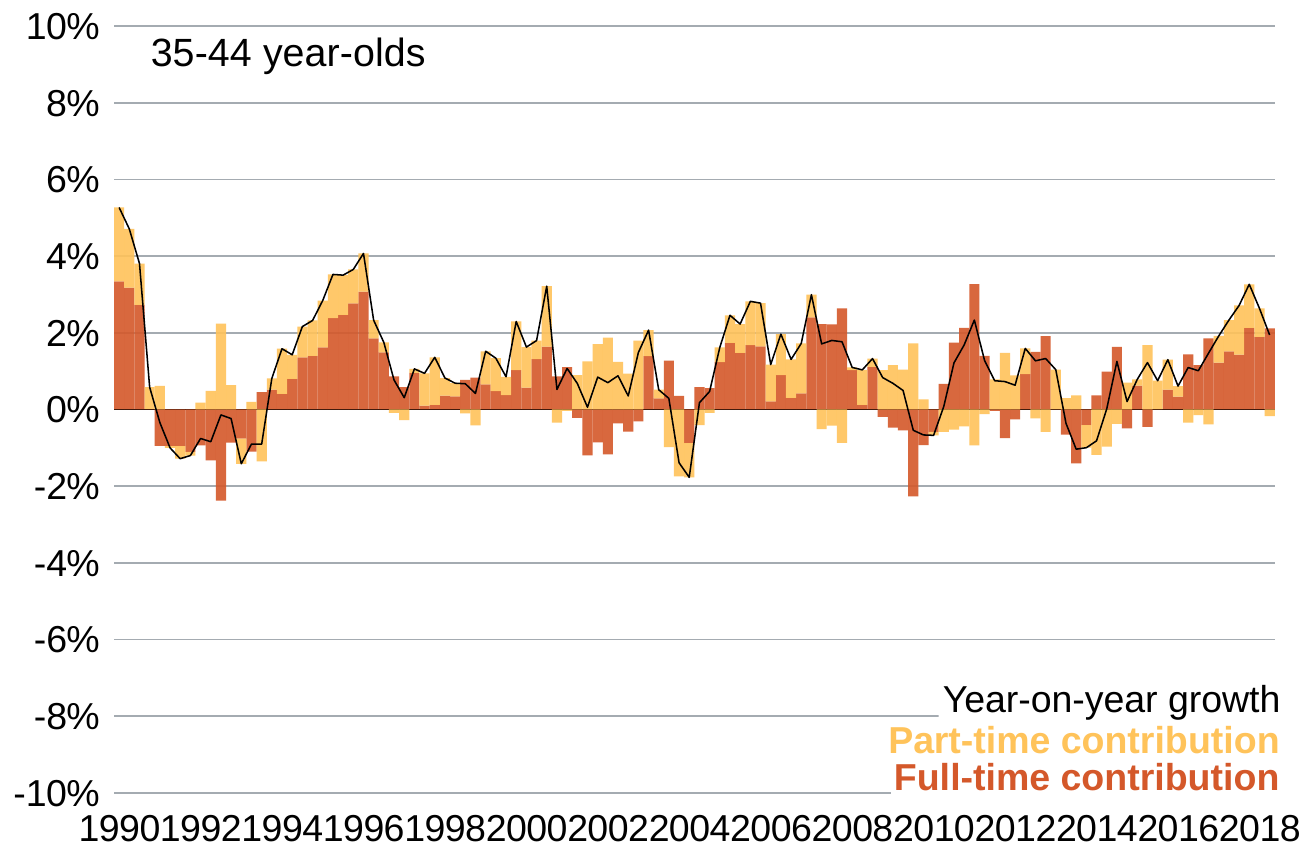

### Chart

| Category | FT cont | PT cont | CHANGE |
|---|---|---|---|
| 1990 | 0.033386541145182226 | 0.01930219161097534 | 0.05268873275615757 |
| 1990 | 0.03179899660901654 | 0.015324323216390285 | 0.04712331982540682 |
| 1990 | 0.027282527464561047 | 0.010794530841925542 | 0.03807705830648659 |
| 1990 | 0.00017938865507011832 | 0.005635868295316671 | 0.00581525695038679 |
| 1991 | -0.009540564920714848 | 0.006176607889501952 | -0.003363957031212896 |
| 1991 | -0.009563607859930408 | -0.0004528754776059175 | -0.010016483337536325 |
| 1991 | -0.009552500622494473 | -0.0033035226691442623 | -0.012856023291638735 |
| 1991 | -0.011057895043881738 | -0.0009865849938760554 | -0.012044480037757793 |
| 1992 | -0.009375031116363817 | 0.001780453150319755 | -0.0075945779660440615 |
| 1992 | -0.013313265610151842 | 0.004870911677223206 | -0.008442353932928637 |
| 1992 | -0.023790122328258608 | 0.022366462337089242 | -0.001423659991169366 |
| 1992 | -0.008690002722452876 | 0.006324025229926367 | -0.002365977492526509 |
| 1993 | -0.007654798602482685 | -0.0065202998855478 | -0.014175098488030485 |
| 1993 | -0.01099366656046866 | 0.0019445714449962748 | -0.009049095115472385 |
| 1993 | 0.00450194944137894 | -0.01354879804655227 | -0.00904684860517333 |
| 1993 | 0.005177018363612373 | 0.0029170770547220647 | 0.008094095418334437 |
| 1994 | 0.004075516002978885 | 0.011772104746972607 | 0.015847620749951493 |
| 1994 | 0.007986286236857832 | 0.0062720551660911 | 0.014258341402948932 |
| 1994 | 0.013559575971919872 | 0.008068646363420452 | 0.021628222335340324 |
| 1994 | 0.014002292182608195 | 0.009206906889317844 | 0.02320919907192604 |
| 1995 | 0.01621085897225116 | 0.012205036690196883 | 0.028415895662448044 |
| 1995 | 0.0238380416985222 | 0.011393624906963737 | 0.035231666605485934 |
| 1995 | 0.024653234694502972 | 0.010386067718778653 | 0.035039302413281626 |
| 1995 | 0.027686716304876735 | 0.008829655699321984 | 0.036516372004198716 |
| 1996 | 0.030705232409591613 | 0.009993051340398433 | 0.040698283749990044 |
| 1996 | 0.01852964007249531 | 0.004754561433421366 | 0.023284201505916674 |
| 1996 | 0.014878143768758782 | 0.002593005575840775 | 0.017471149344599556 |
| 1996 | 0.00861554431103801 | -0.0009151130211154125 | 0.007700431289922598 |
| 1997 | 0.005820248043491728 | -0.0027539185606260297 | 0.003066329482865698 |
| 1997 | 0.009580987773357615 | 0.0009930779933274906 | 0.010574065766685105 |
| 1997 | 0.0010231607603645861 | 0.008404808990458148 | 0.009427969750822733 |
| 1997 | 0.0011823226729450996 | 0.012427149861891452 | 0.013609472534836553 |
| 1998 | 0.0036004281122810162 | 0.004609097483404927 | 0.008209525595685944 |
| 1998 | 0.003383201838850358 | 0.0034713507567525224 | 0.00685455259560288 |
| 1998 | 0.007725704000451212 | -0.0010194785436023535 | 0.006706225456848859 |
| 1998 | 0.008296117198696384 | -0.004119130588291286 | 0.004176986610405099 |
| 1999 | 0.006574834107911916 | 0.008607350006840837 | 0.015182184114752754 |
| 1999 | 0.0047630275181546385 | 0.008613864401502766 | 0.013376891919657404 |
| 1999 | 0.0037515606834912407 | 0.004772172011139419 | 0.00852373269463066 |
| 1999 | 0.010244110973084659 | 0.012708489021504302 | 0.02295259999458896 |
| 2000 | 0.005728397978120405 | 0.010546518885539771 | 0.016274916863660175 |
| 2000 | 0.013106656871282606 | 0.004862066998338528 | 0.017968723869621134 |
| 2000 | 0.01637974565173909 | 0.015769882556447238 | 0.03214962820818633 |
| 2000 | 0.00862741721465274 | -0.003411179274547527 | 0.005216237940105213 |
| 2001 | 0.01104997730520398 | -0.00034618512009990826 | 0.010703792185104071 |
| 2001 | -0.002177070260351913 | 0.008967721506466872 | 0.006790651246114958 |
| 2001 | -0.011983822666468717 | 0.01256111957938275 | 0.0005772969129140323 |
| 2001 | -0.008617682917514151 | 0.01705282378958203 | 0.008435140872067879 |
| 2002 | -0.011715213061531319 | 0.018710936581512926 | 0.006995723519981607 |
| 2002 | -0.003638589650674361 | 0.012431915921704877 | 0.008793326271030516 |
| 2002 | -0.005810402197032356 | 0.009328994829191634 | 0.003518592632159278 |
| 2002 | -0.003097674866228245 | 0.0179509834674227 | 0.014853308601194456 |
| 2003 | 0.013905548005232292 | 0.006791879959802568 | 0.020697427965034862 |
| 2003 | 0.002925827051175522 | 0.0022348480202753207 | 0.005160675071450843 |
| 2003 | 0.012744045532024429 | -0.009849885683705152 | 0.0028941598483192763 |
| 2003 | 0.003554745721995161 | -0.017481305113245152 | -0.01392655939124999 |
| 2004 | -0.00878006521394172 | -0.008949822439890613 | -0.017729887653832335 |
| 2004 | 0.005828509073873097 | -0.004065627298982297 | 0.0017628817748908 |
| 2004 | 0.005570049417127154 | -0.0008848453497255356 | 0.004685204067401618 |
| 2004 | 0.01236806129339707 | 0.0038357175714596827 | 0.016203778864856754 |
| 2005 | 0.017395006161426016 | 0.007176976263571235 | 0.024571982424997252 |
| 2005 | 0.014770075818537095 | 0.007519503340601582 | 0.02228957915913868 |
| 2005 | 0.016766810688229033 | 0.011426303936234134 | 0.028193114624463167 |
| 2005 | 0.01642940754035781 | 0.011305814405014656 | 0.027735221945372465 |
| 2006 | 0.002131102216002733 | 0.009562315315566663 | 0.011693417531569395 |
| 2006 | 0.008926854196219063 | 0.010730572029813343 | 0.019657426226032407 |
| 2006 | 0.0029971409753343703 | 0.010062348186762438 | 0.013059489162096809 |
| 2006 | 0.00416597229228927 | 0.013059620536276823 | 0.017225592828566092 |
| 2007 | 0.024023268565579115 | 0.005924862892295971 | 0.029948131457875088 |
| 2007 | 0.022284417534043664 | -0.005168823624802331 | 0.017115593909241333 |
| 2007 | 0.02219753993804109 | -0.004192954392723188 | 0.018004585545317905 |
| 2007 | 0.026368474678468735 | -0.00870901263676321 | 0.017659462041705525 |
| 2008 | 0.01028255559988155 | 0.0006767510873481322 | 0.010959306687229681 |
| 2008 | 0.0012252583383116009 | 0.009097956923429651 | 0.010323215261741252 |
| 2008 | 0.011078908444014608 | 0.0021947490168539325 | 0.01327365746086854 |
| 2008 | -0.00195735919462757 | 0.010265600375668827 | 0.008308241181041258 |
| 2009 | -0.004763596410956167 | 0.011585533950631055 | 0.006821937539674888 |
| 2009 | -0.005476153104808926 | 0.010423769072469809 | 0.004947615967660883 |
| 2009 | -0.02267302756182755 | 0.017234417569797822 | -0.00543860999202973 |
| 2009 | -0.009318144292369733 | 0.0026615519792132863 | -0.006656592313156446 |
| 2010 | -0.005889201096930828 | -0.0008849006315527828 | -0.006774101728483611 |
| 2010 | 0.006684956654671008 | -0.005869466217175709 | 0.000815490437495299 |
| 2010 | 0.017442108608693333 | -0.005290099158256116 | 0.012152009450437217 |
| 2010 | 0.021276282655291717 | -0.0044248075271341065 | 0.01685147512815761 |
| 2011 | 0.03269614469298355 | -0.009357782660198877 | 0.023338362032784672 |
| 2011 | 0.013993383823766728 | -0.0012354607322235796 | 0.012757923091543149 |
| 2011 | -0.0003644128294667652 | 0.007860876141609102 | 0.007496463312142337 |
| 2011 | -0.007514279897276822 | 0.01478592824863327 | 0.007271648351356449 |
| 2012 | -0.0025783632157956975 | 0.008902676814860587 | 0.0063243135990648895 |
| 2012 | 0.009188296039181363 | 0.0067283625573708195 | 0.015916658596552183 |
| 2012 | 0.015029821851267488 | -0.0023374865458531484 | 0.012692335305414339 |
| 2012 | 0.019142522468443116 | -0.005857986642691097 | 0.013284535825752019 |
| 2013 | 8.709146209252826e-05 | 0.010288349129614485 | 0.010375440591707013 |
| 2013 | -0.00656628225326665 | 0.002957470076448595 | -0.0036088121768180553 |
| 2013 | -0.014087106584029481 | 0.0037040528253507177 | -0.010383053758678764 |
| 2013 | -0.004078705176491209 | -0.005909706390624909 | -0.009988411567116117 |
| 2014 | 0.0036763133024417 | -0.011882773218815266 | -0.008206459916373567 |
| 2014 | 0.009865717139091706 | -0.009701576853300047 | 0.00016414028579165955 |
| 2014 | 0.016316793627486875 | -0.0037792970498241696 | 0.012537496577662705 |
| 2014 | -0.004956618138452535 | 0.007016404669743911 | 0.0020597865312913756 |
| 2015 | 0.00623670170262209 | 0.00161415298217076 | 0.00785085468479285 |
| 2015 | -0.004530909869801785 | 0.016748780151719572 | 0.012217870281917786 |
| 2015 | 7.453662381101404e-05 | 0.007415669462241028 | 0.007490206086052042 |
| 2015 | 0.0051719385856140694 | 0.007806280269118155 | 0.012978218854732226 |
| 2016 | 0.0033530402686741756 | 0.0027472609340852194 | 0.006100301202759395 |
| 2016 | 0.014351854945354996 | -0.003410377475967857 | 0.010941477469387138 |
| 2016 | 0.011588277114633502 | -0.001486027121037443 | 0.010102249993596059 |
| 2016 | 0.018552680751294178 | -0.0038583865413312217 | 0.014694294209962957 |
| 2017 | 0.012198418479607934 | 0.006977176608173947 | 0.019175595087781883 |
| 2017 | 0.015133122002952134 | 0.008178451966194208 | 0.02331157396914634 |
| 2017 | 0.014323832077124548 | 0.012791545616008041 | 0.02711537769313259 |
| 2017 | 0.021305719603136018 | 0.011346344275258153 | 0.03265206387839417 |
| 2018 | 0.018939887591068565 | 0.007433797388412952 | 0.026373684979481518 |
| 2018 | 0.021170502995723338 | -0.0017335039408310873 | 0.01943699905489225 |
35-44 year-olds
Year-on-year growth
Part-time contribution
Full-time contribution